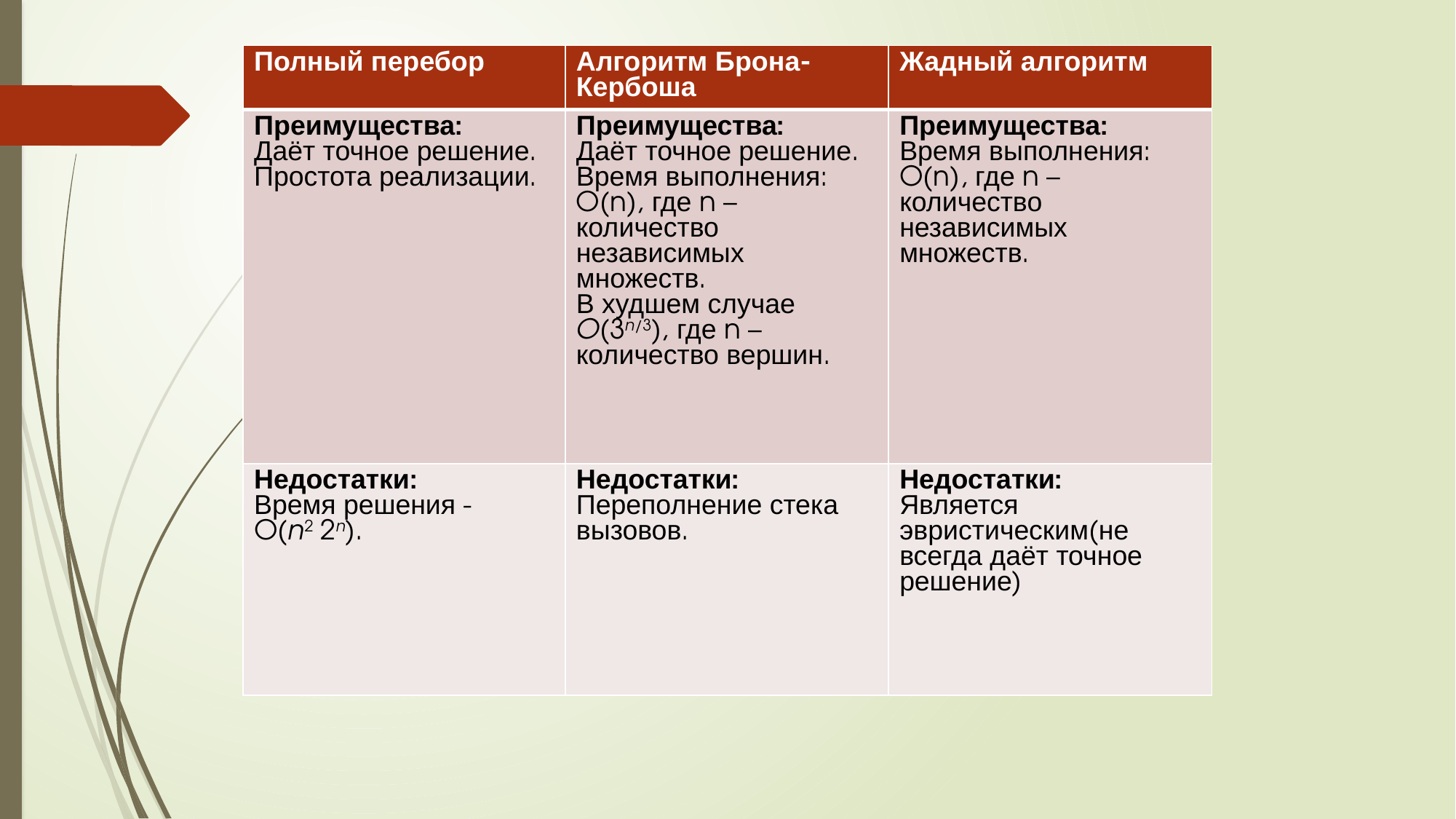

| Полный перебор | Алгоритм Брона-Кербоша | Жадный алгоритм |
| --- | --- | --- |
| Преимущества: Даёт точное решение. Простота реализации. | Преимущества: Даёт точное решение. Время выполнения: O(n), где n – количество независимых множеств. В худшем случае O(3n/3), где n –количество вершин. | Преимущества: Время выполнения: O(n), где n – количество независимых множеств. |
| Недостатки: Время решения - O(n2 2n). | Недостатки: Переполнение стека вызовов. | Недостатки: Является эвристическим(не всегда даёт точное решение) |